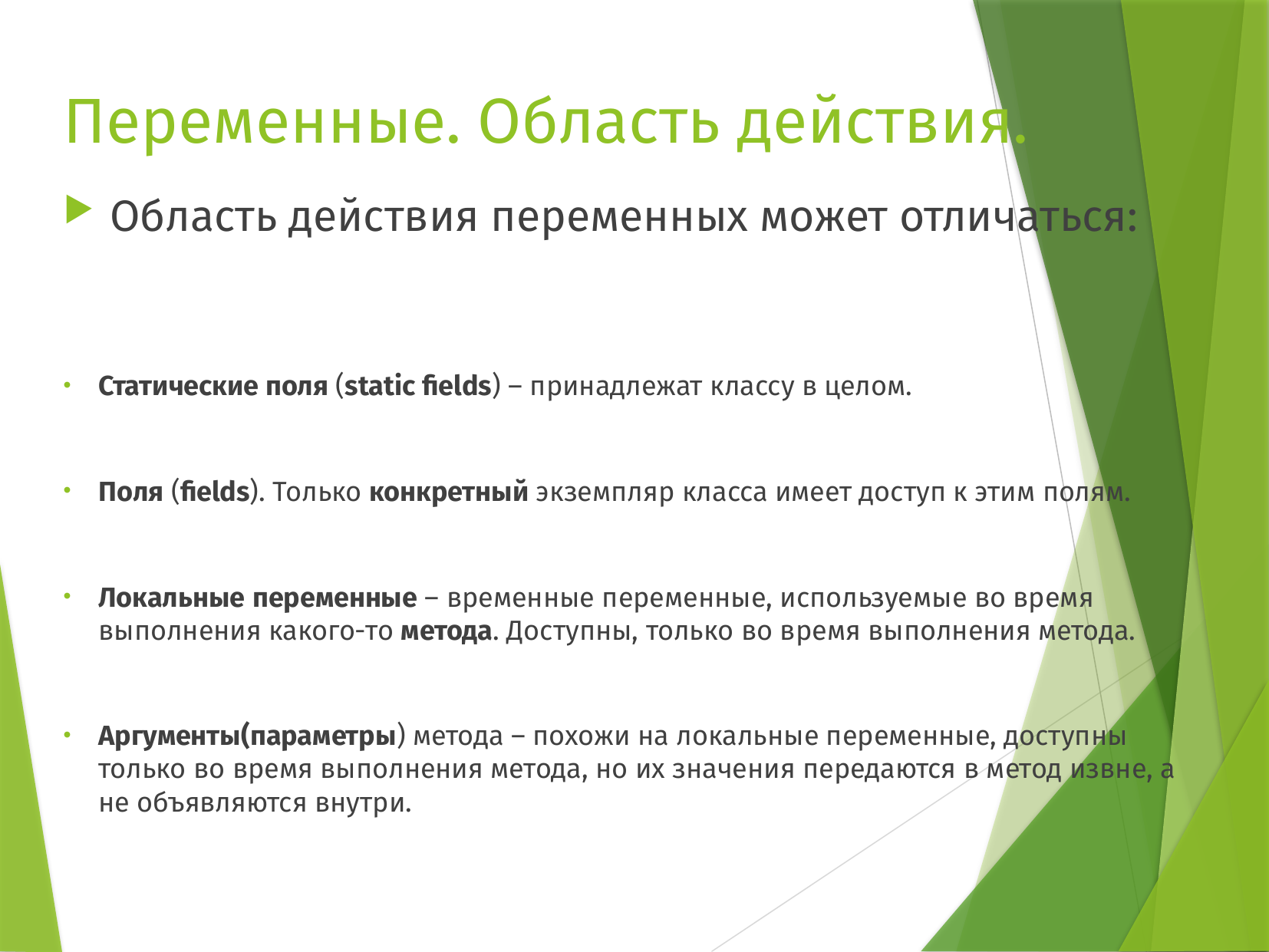

# Переменные. Область действия.
Область действия переменных может отличаться:

Статические поля (static fields) – принадлежат классу в целом.

Поля (fields). Только конкретный экземпляр класса имеет доступ к этим полям.

Локальные переменные – временные переменные, используемые во время выполнения какого-то метода. Доступны, только во время выполнения метода.

Аргументы(параметры) метода – похожи на локальные переменные, доступны только во время выполнения метода, но их значения передаются в метод извне, а не объявляются внутри.